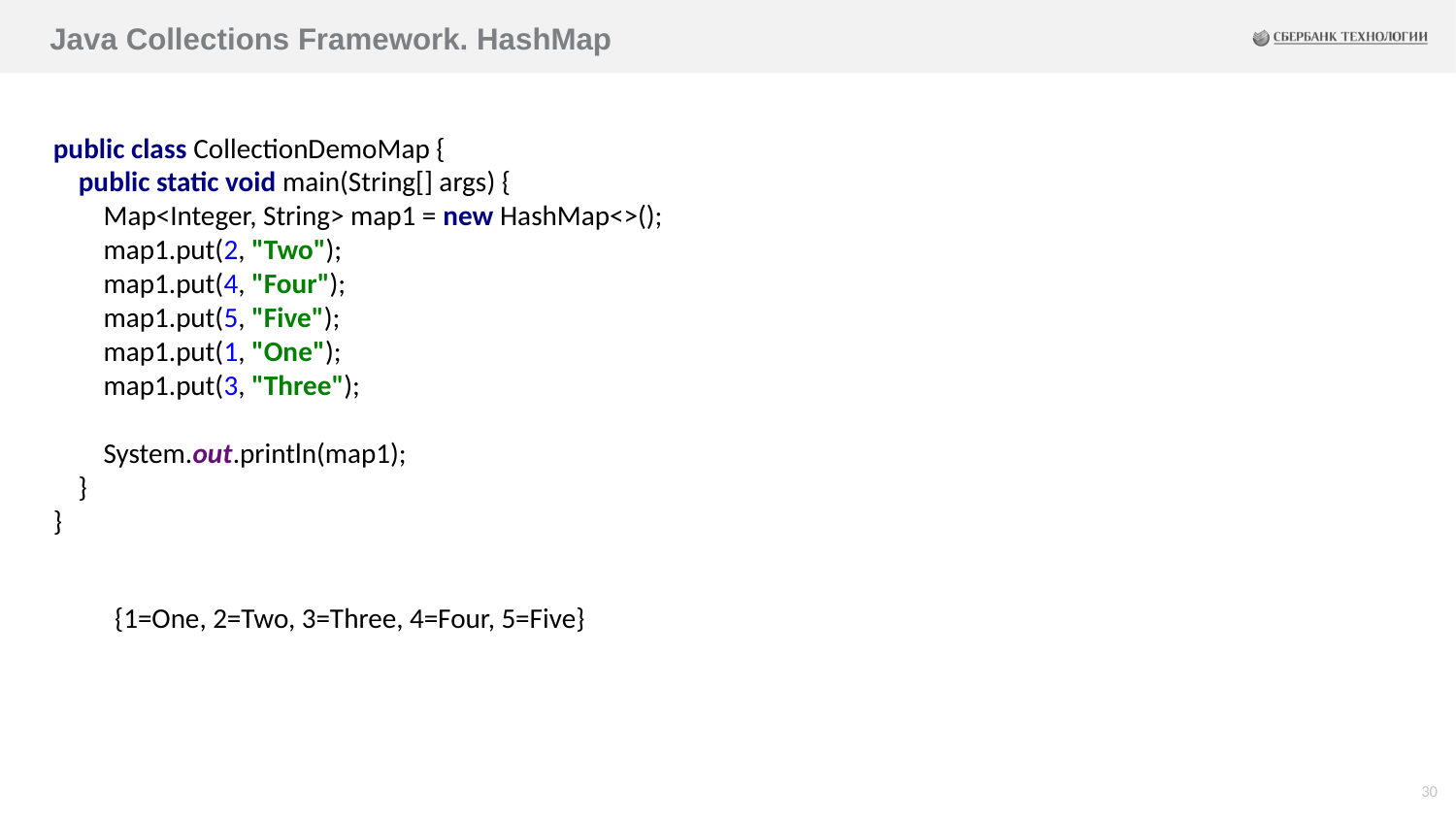

# Java Collections Framework. HashMap
public class CollectionDemoMap {
    public static void main(String[] args) {
        Map<Integer, String> map1 = new HashMap<>();
        map1.put(2, "Two");
        map1.put(4, "Four");
        map1.put(5, "Five");
        map1.put(1, "One");
        map1.put(3, "Three");
        System.out.println(map1);
    }
}

{1=One, 2=Two, 3=Three, 4=Four, 5=Five}
30